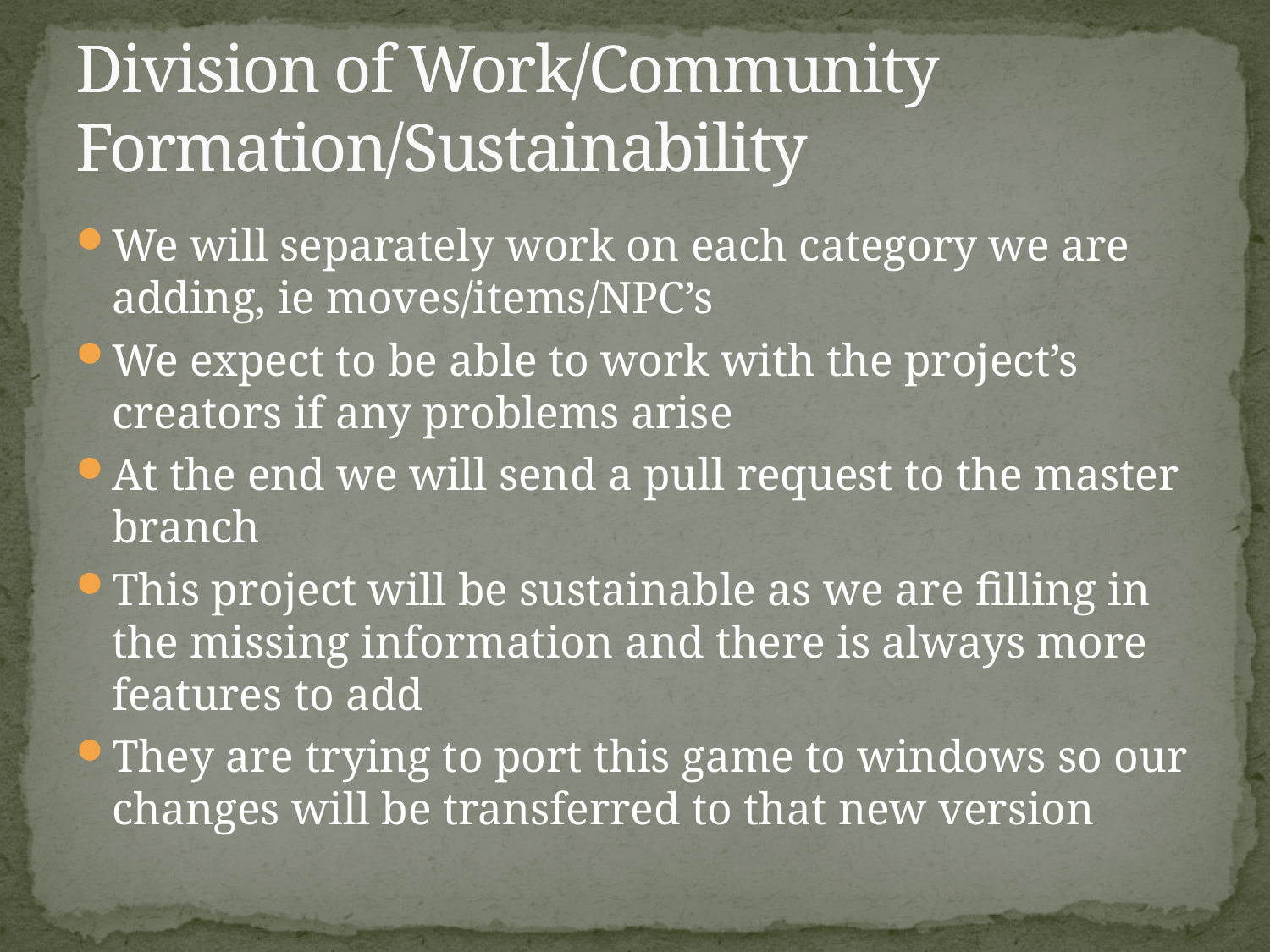

# Division of Work/Community Formation/Sustainability
We will separately work on each category we are adding, ie moves/items/NPC’s
We expect to be able to work with the project’s creators if any problems arise
At the end we will send a pull request to the master branch
This project will be sustainable as we are filling in the missing information and there is always more features to add
They are trying to port this game to windows so our changes will be transferred to that new version